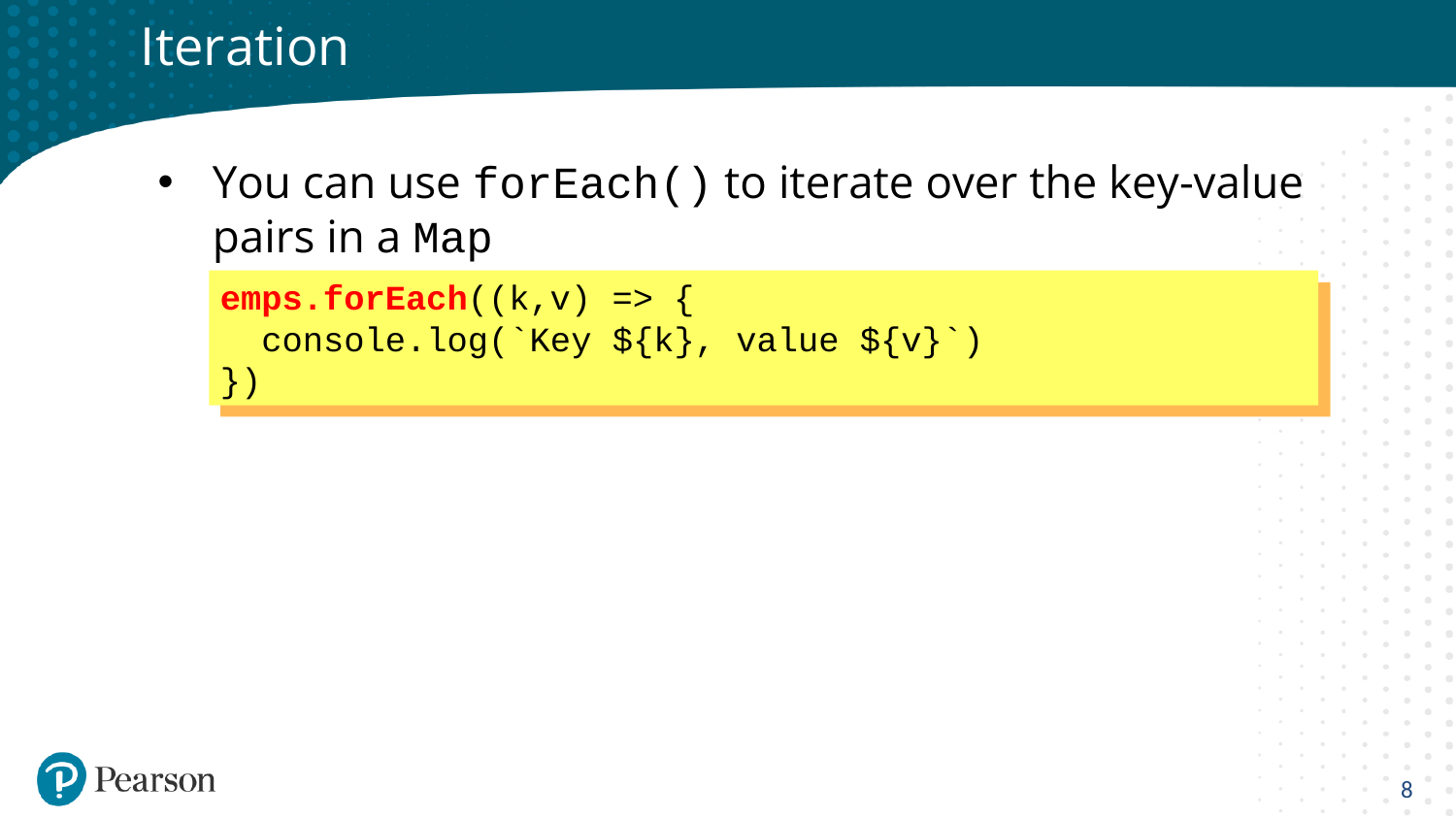

# Iteration
You can use forEach() to iterate over the key-value pairs in a Map

emps.forEach((k,v) => {
  console.log(`Key ${k}, value ${v}`)
})
8